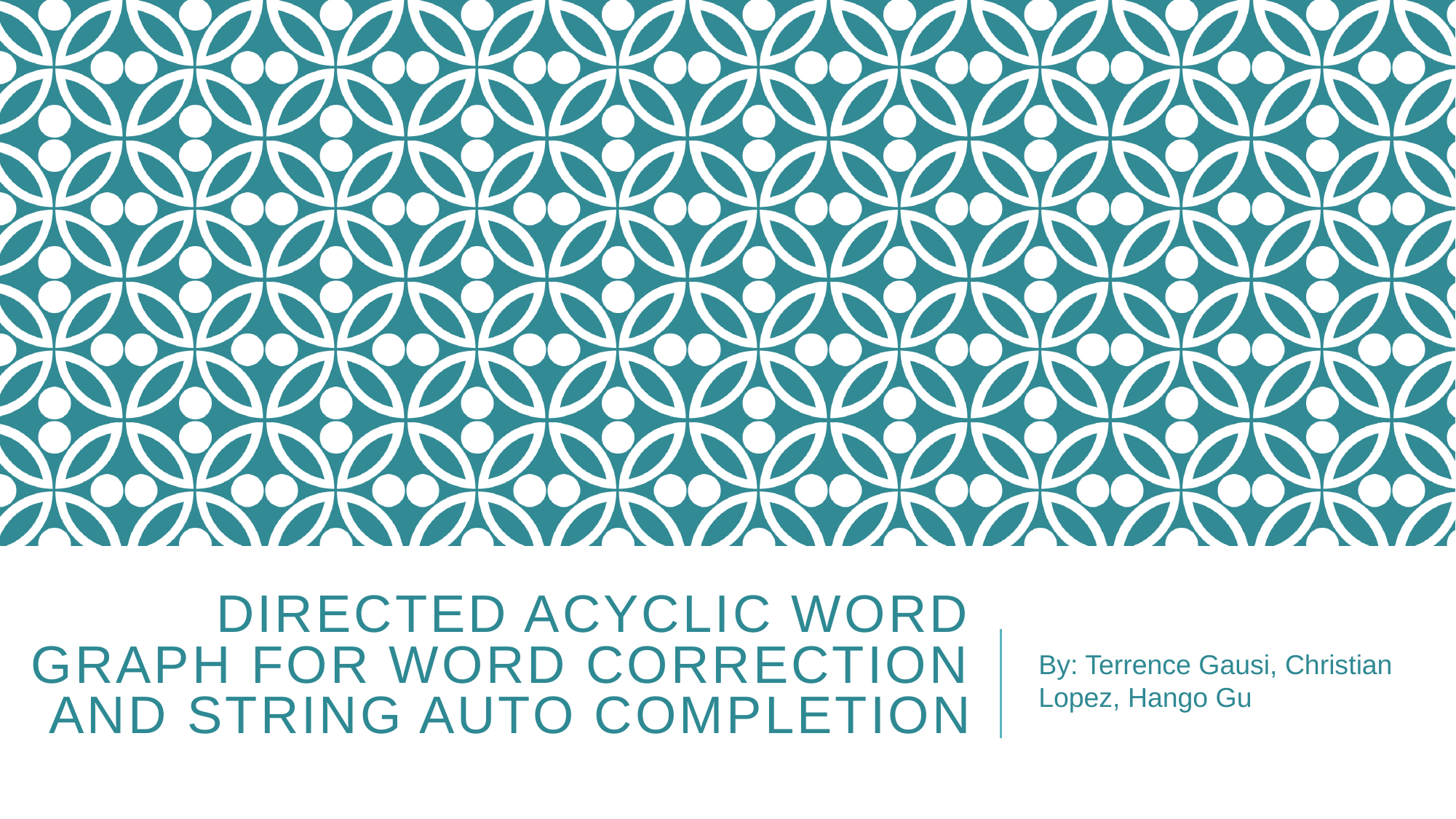

# Directed acyclic word graph for word correction and string auto completion
By: Terrence Gausi, Christian Lopez, Hango Gu